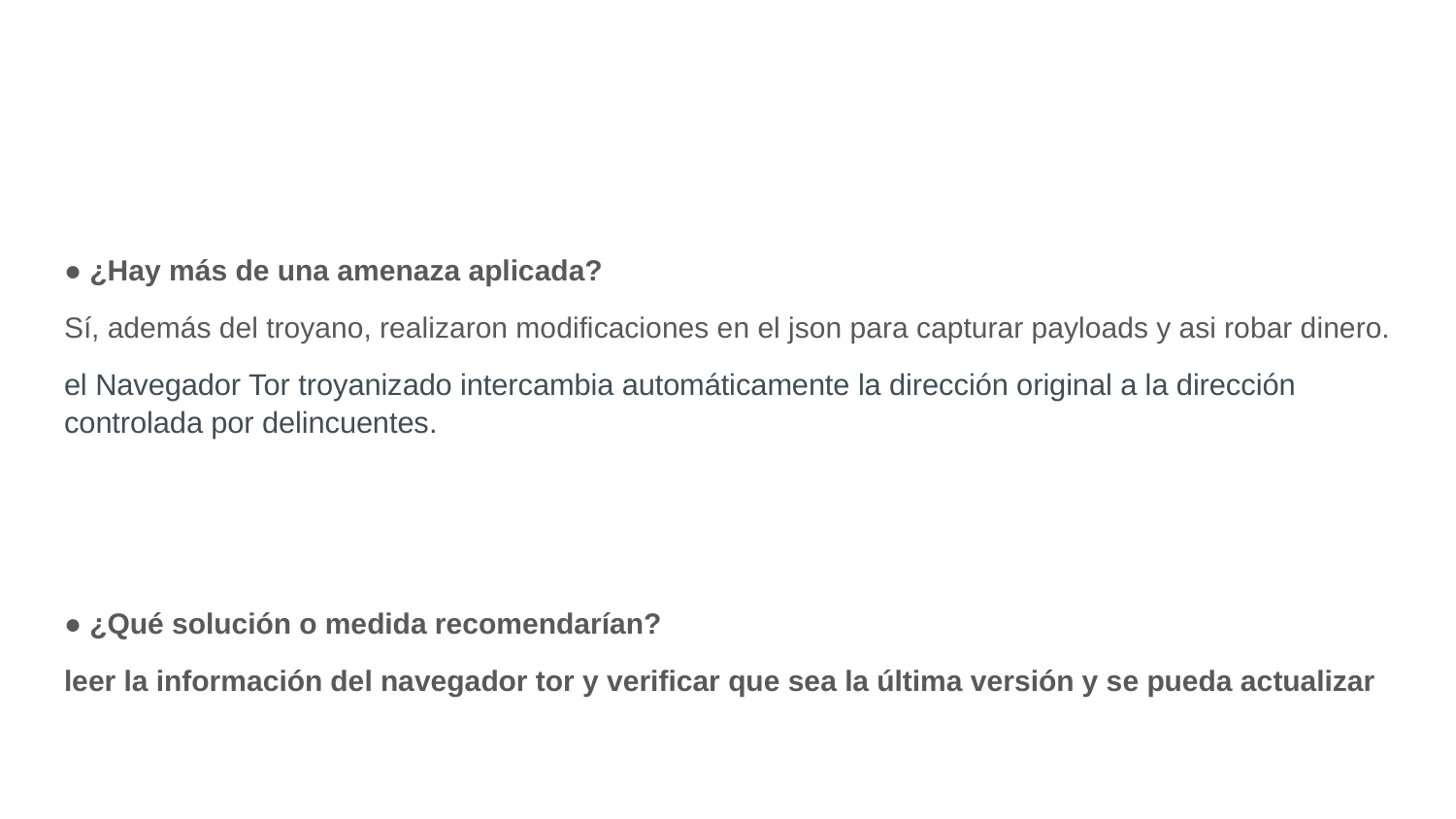

● ¿Hay más de una amenaza aplicada?
Sí, además del troyano, realizaron modificaciones en el json para capturar payloads y asi robar dinero.
el Navegador Tor troyanizado intercambia automáticamente la dirección original a la dirección controlada por delincuentes.

● ¿Qué solución o medida recomendarían?
leer la información del navegador tor y verificar que sea la última versión y se pueda actualizar